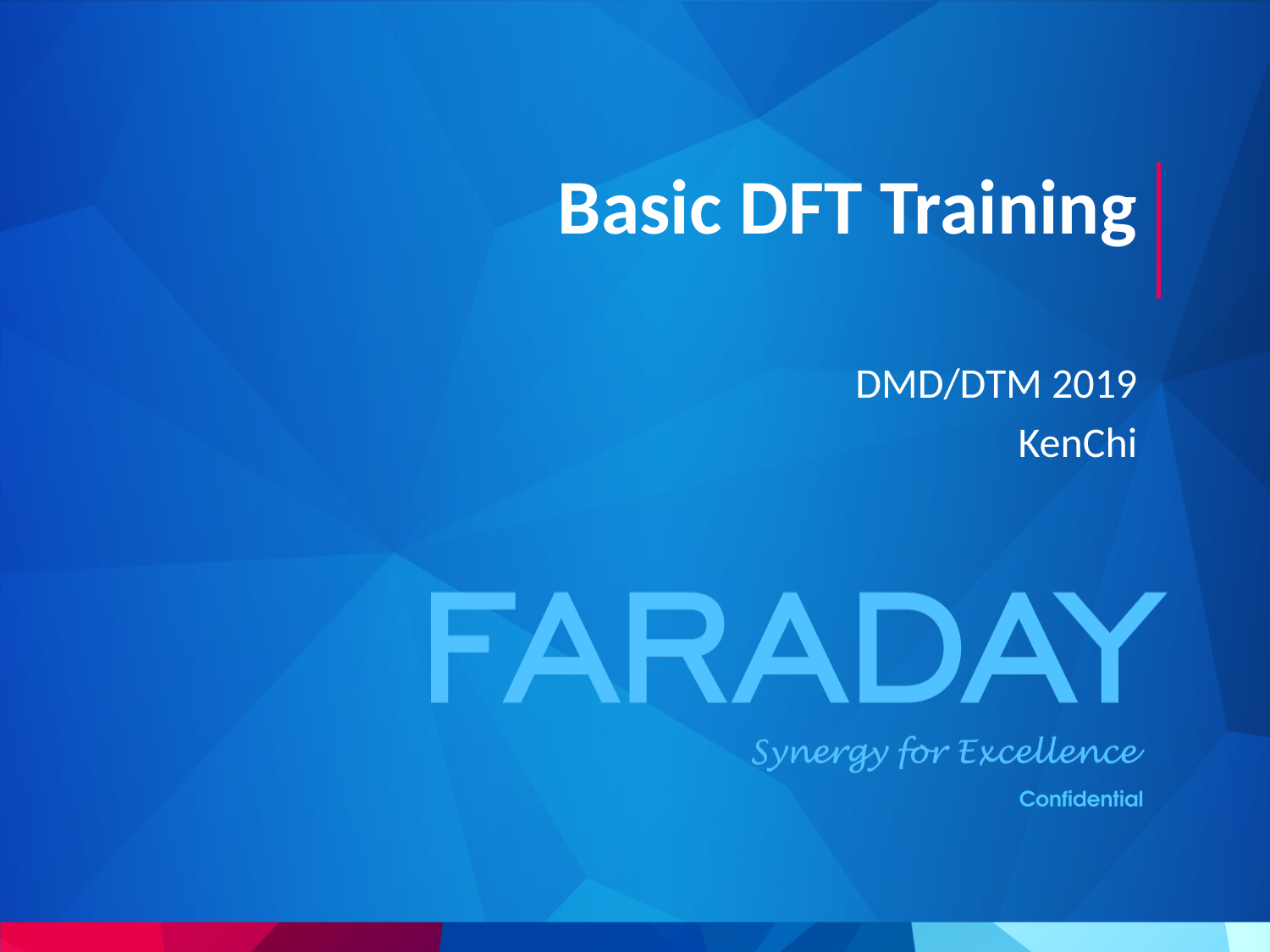

# Basic DFT Training
DMD/DTM 2019
KenChi